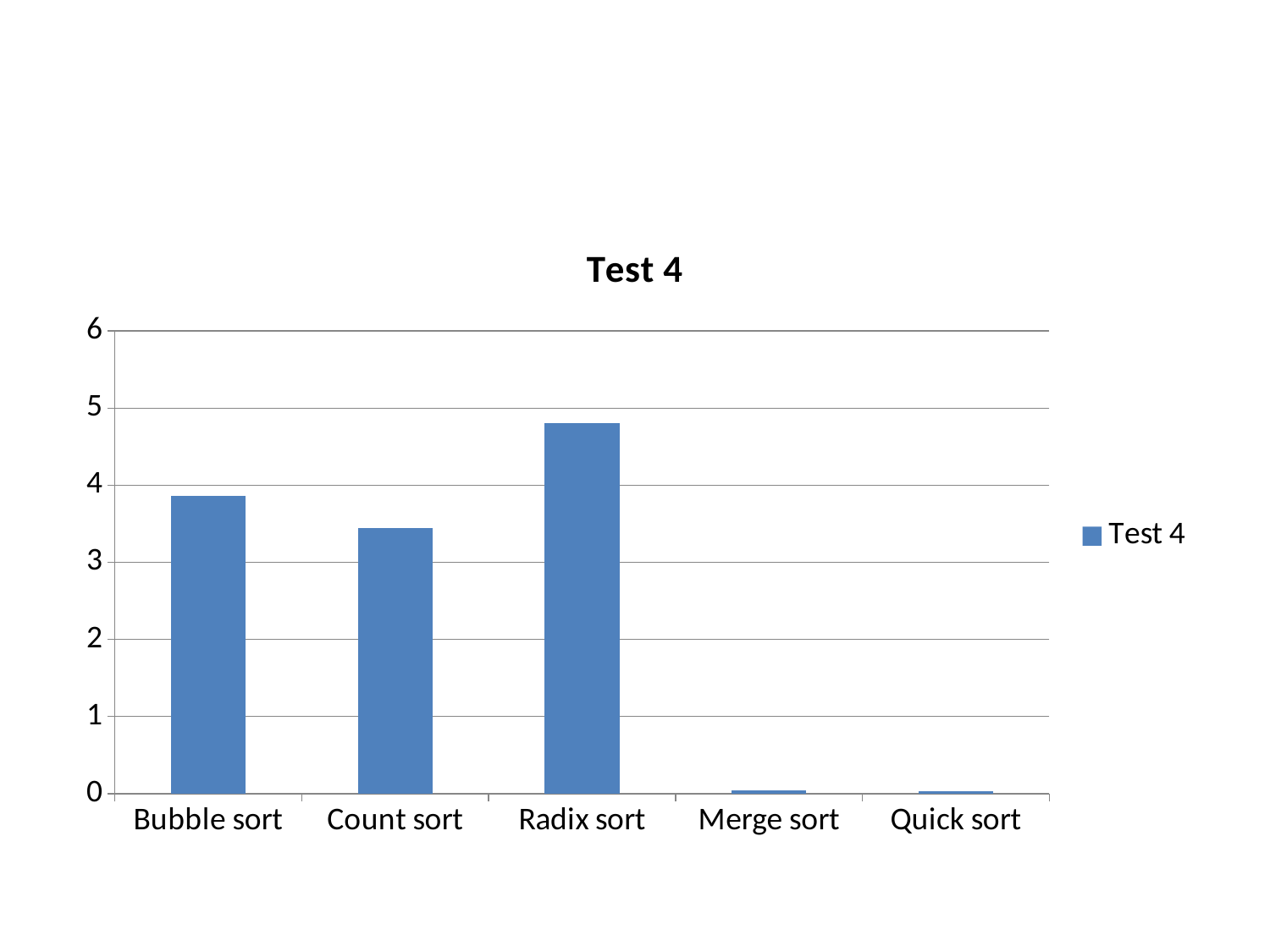

#

### Chart:

| Category | Test 4 |
|---|---|
| Bubble sort | 3.86686778068542 |
| Count sort | 3.44139075279235 |
| Radix sort | 4.80065965652465 |
| Merge sort | 0.0390028953552246 |
| Quick sort | 0.0260064601898193 |